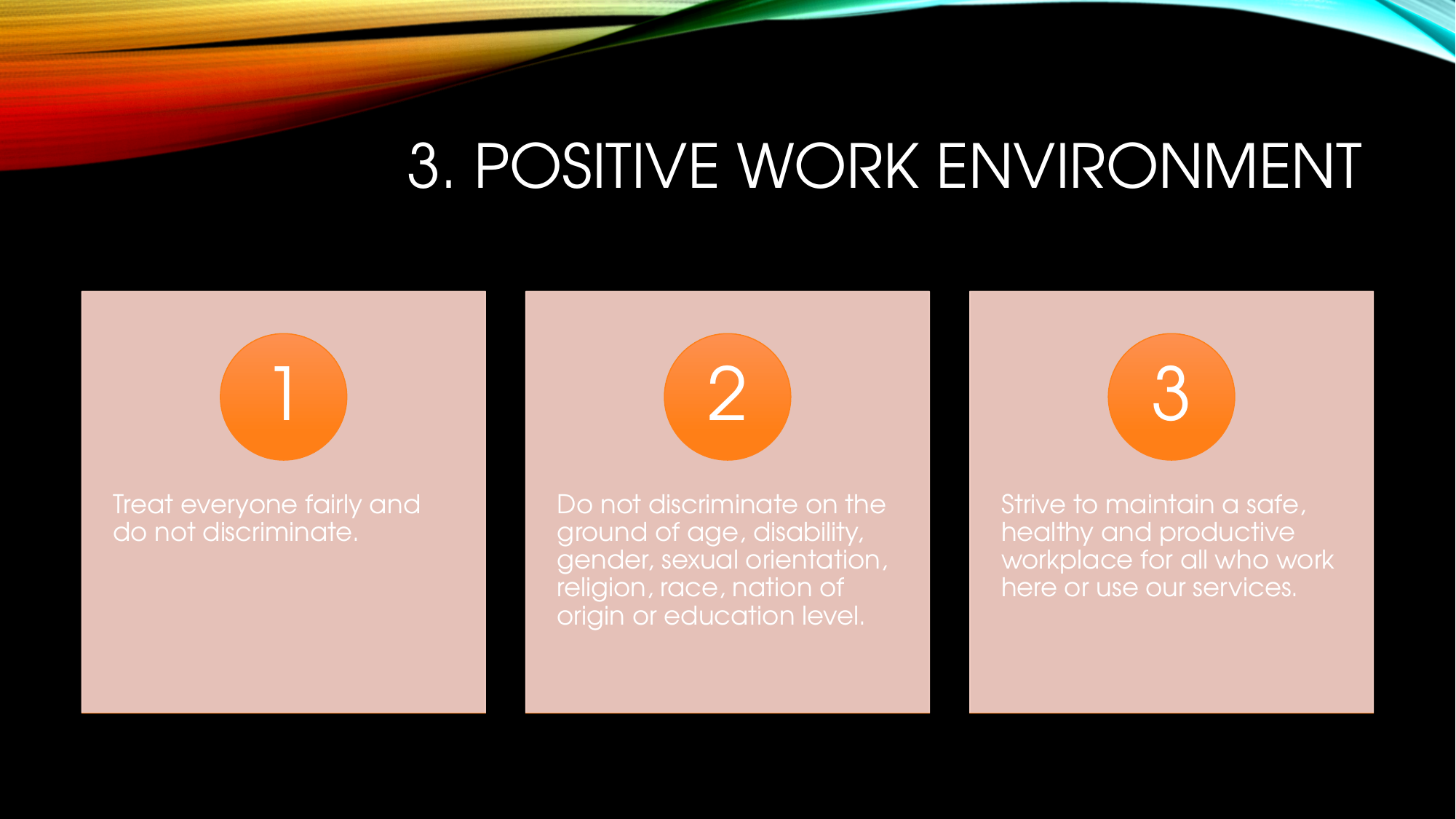

# 3. Positive work environment
Treat everyone fairly and do not discriminate.
1
Do not discriminate on the ground of age, disability, gender, sexual orientation, religion, race, nation of origin or education level.
2
Strive to maintain a safe, healthy and productive workplace for all who work here or use our services.
3